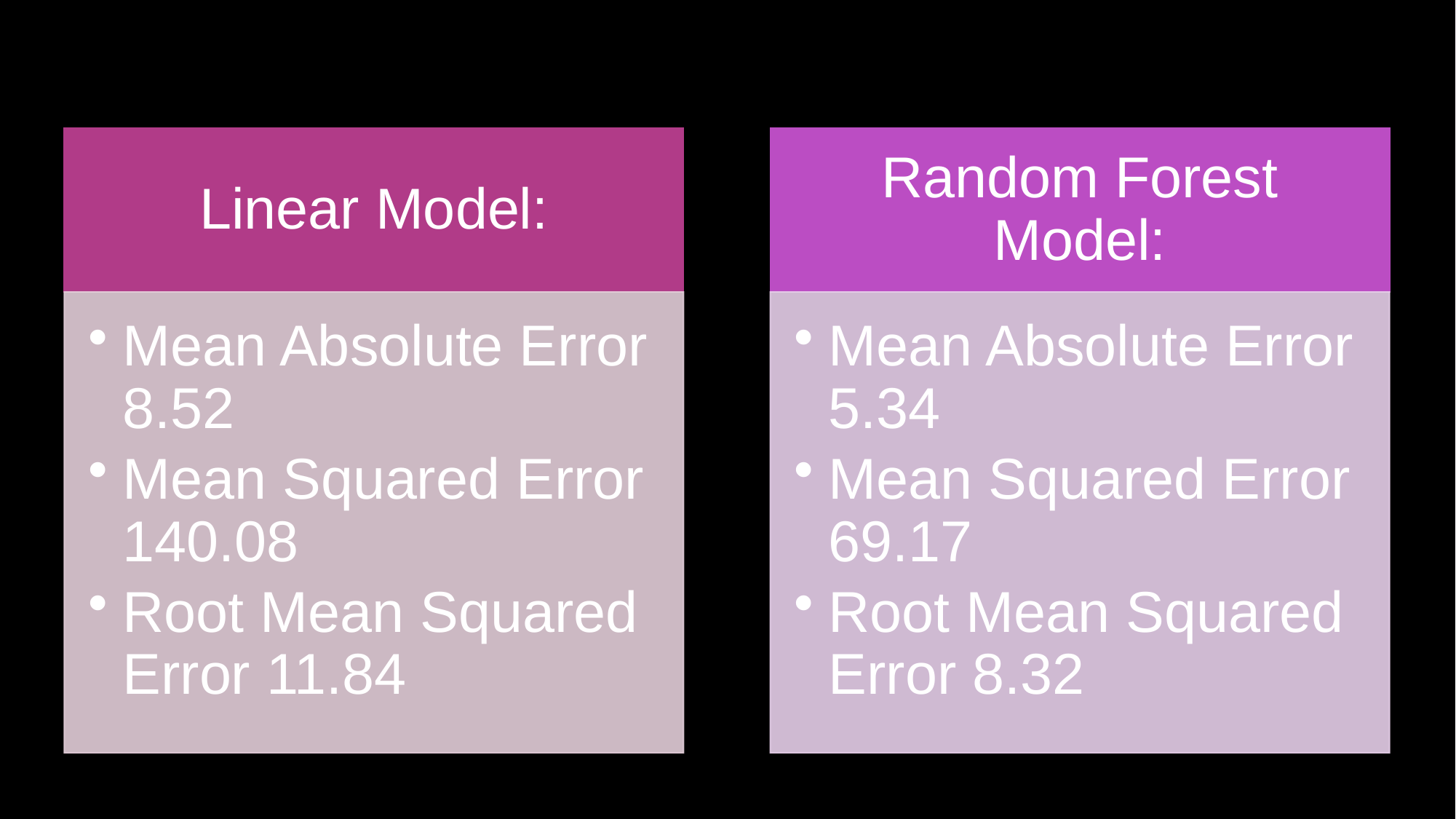

Linear Model:
Mean Absolute Error 8.52
Mean Squared Error 140.08
Root Mean Squared Error 11.84
Random Forest Model:
Mean Absolute Error 5.34
Mean Squared Error 69.17
Root Mean Squared Error 8.32